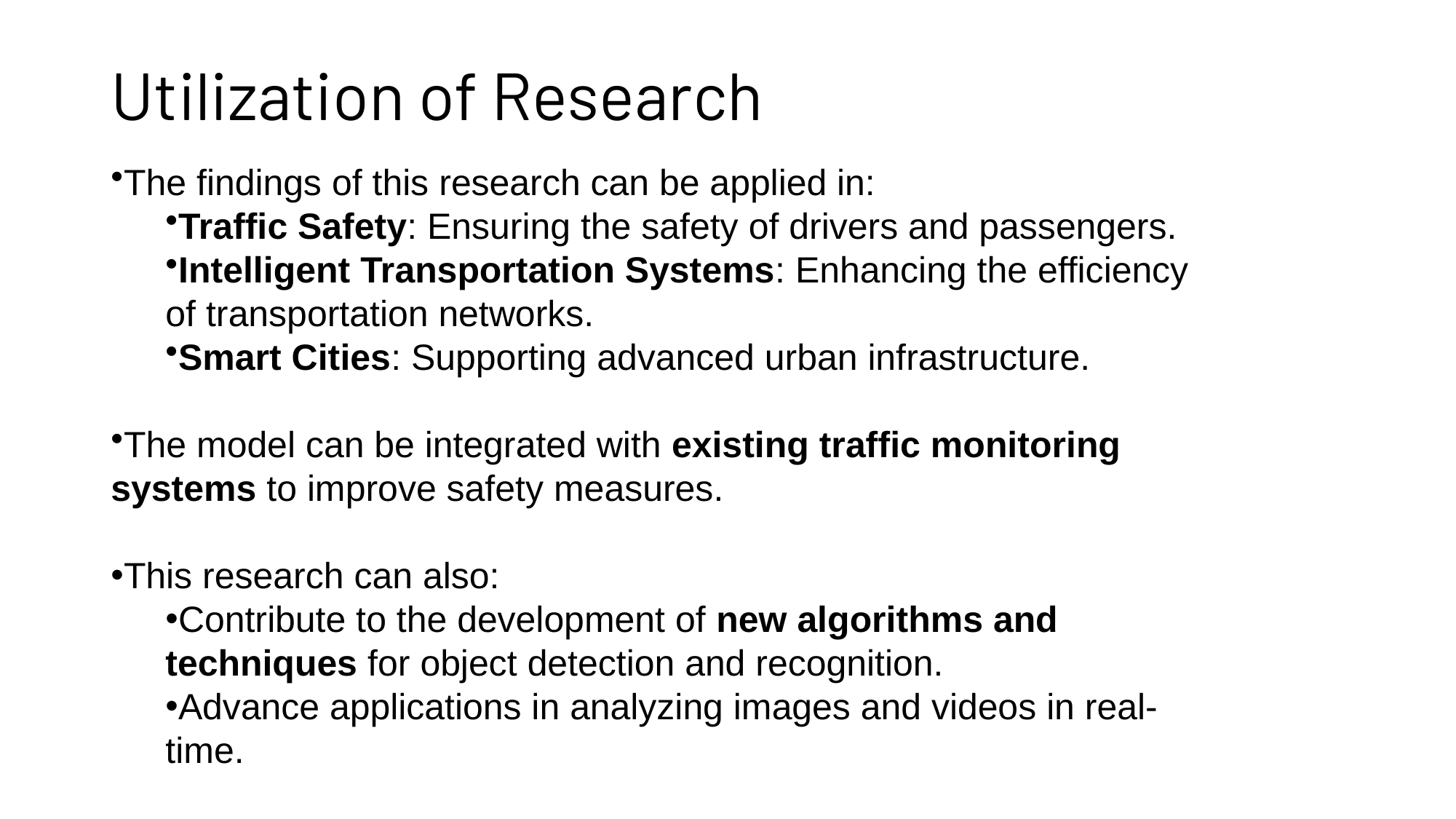

# Utilization of Research
The findings of this research can be applied in:
Traffic Safety: Ensuring the safety of drivers and passengers.
Intelligent Transportation Systems: Enhancing the efficiency of transportation networks.
Smart Cities: Supporting advanced urban infrastructure.

The model can be integrated with existing traffic monitoring systems to improve safety measures.

This research can also:
Contribute to the development of new algorithms and techniques for object detection and recognition.
Advance applications in analyzing images and videos in real-time.